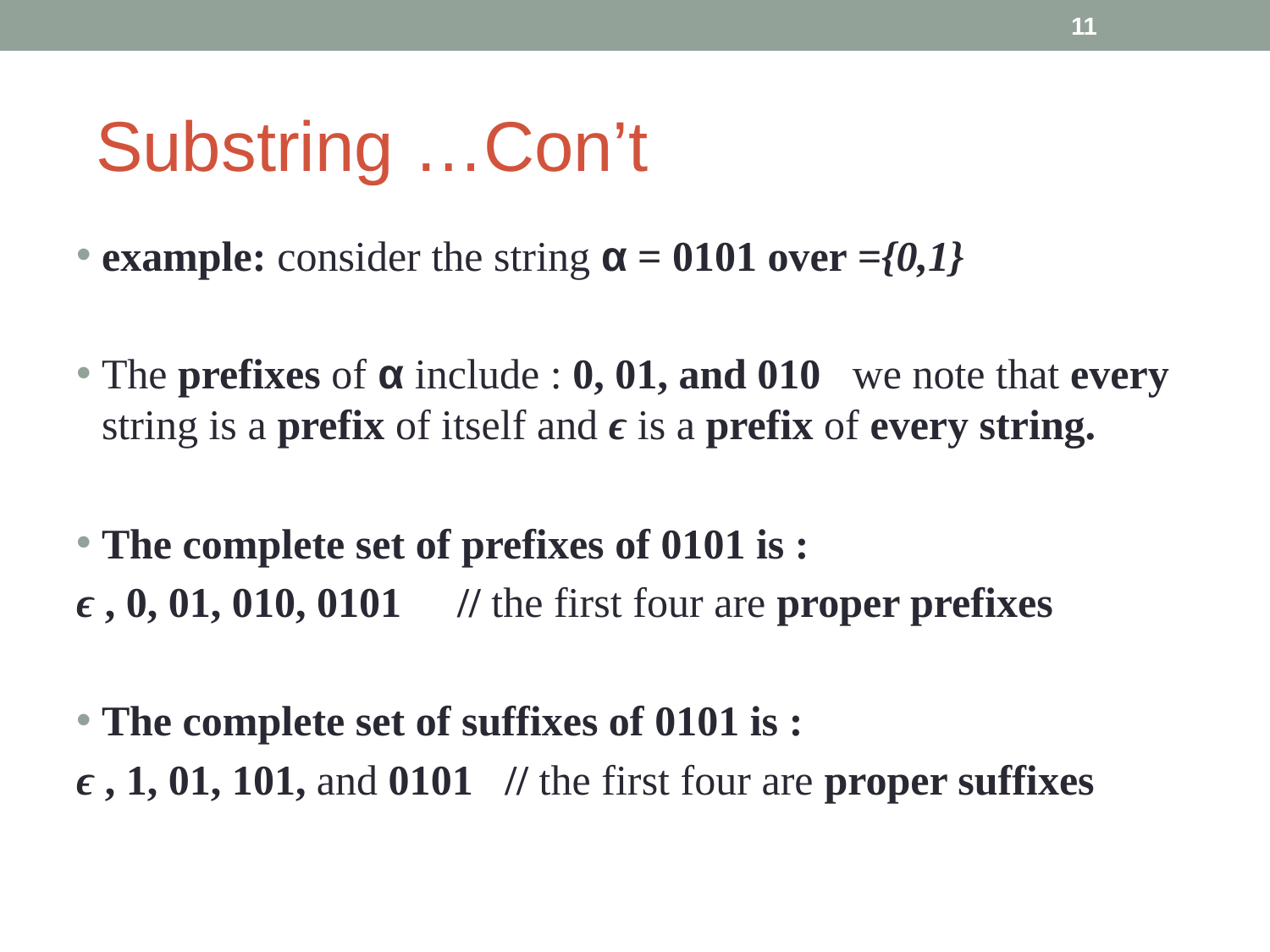

11
# Substring …Con’t
example: consider the string α = 0101 over ={0,1}

The prefixes of α include : 0, 01, and 010   we note that every string is a prefix of itself and ϵ is a prefix of every string.

The complete set of prefixes of 0101 is :
ϵ , 0, 01, 010, 0101  	// the first four are proper prefixes

The complete set of suffixes of 0101 is :
ϵ , 1, 01, 101, and 0101   // the first four are proper suffixes